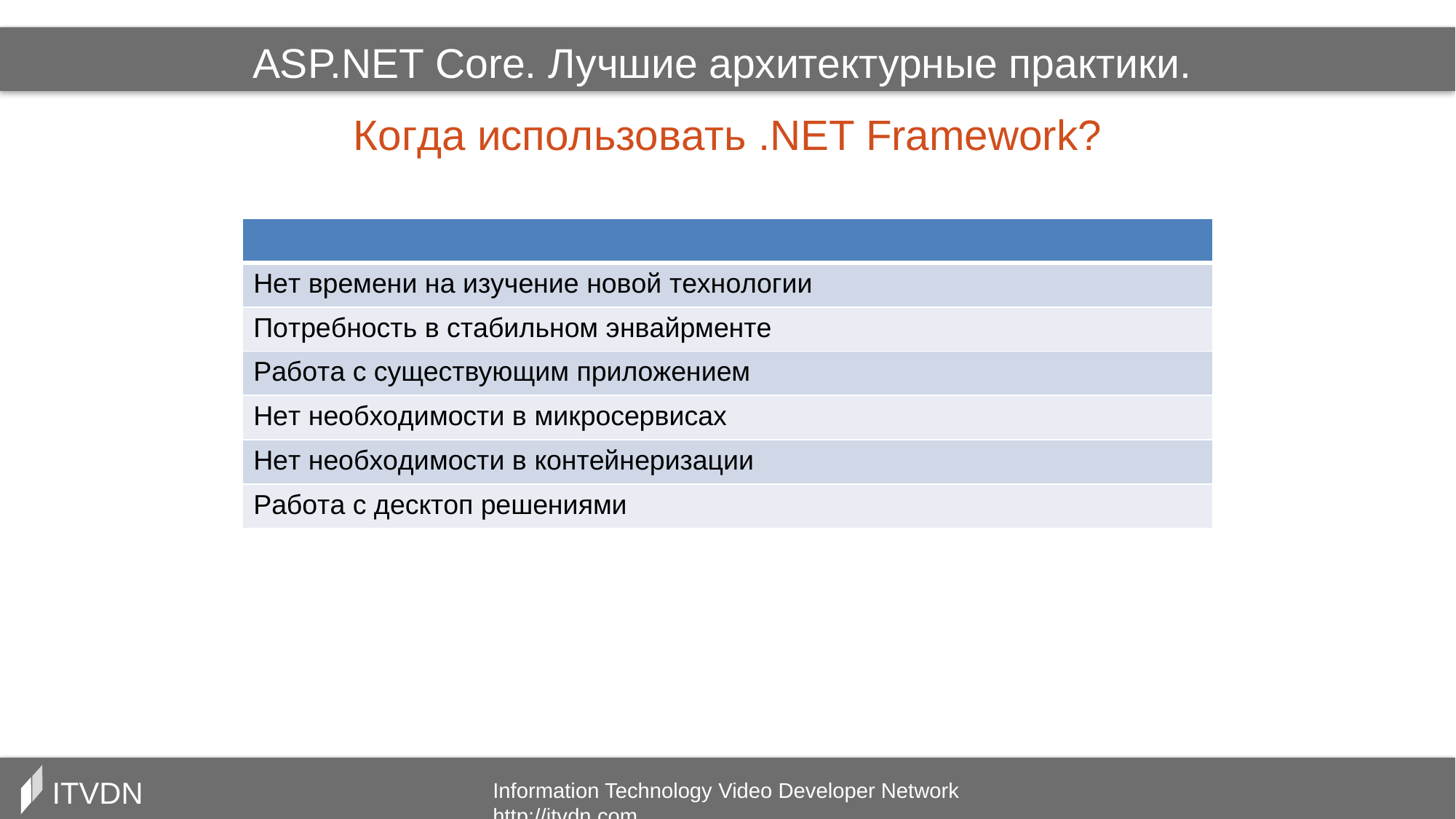

ASP.NET Core. Лучшие архитектурные практики.
Когда использовать .NET Framework?
|  |
| --- |
| Нет времени на изучение новой технологии |
| Потребность в стабильном энвайрменте |
| Работа с существующим приложением |
| Нет необходимости в микросервисах |
| Нет необходимости в контейнеризации |
| Работа с десктоп решениями |

ITVDN
Information Technology Video Developer Network                                                       http://itvdn.com